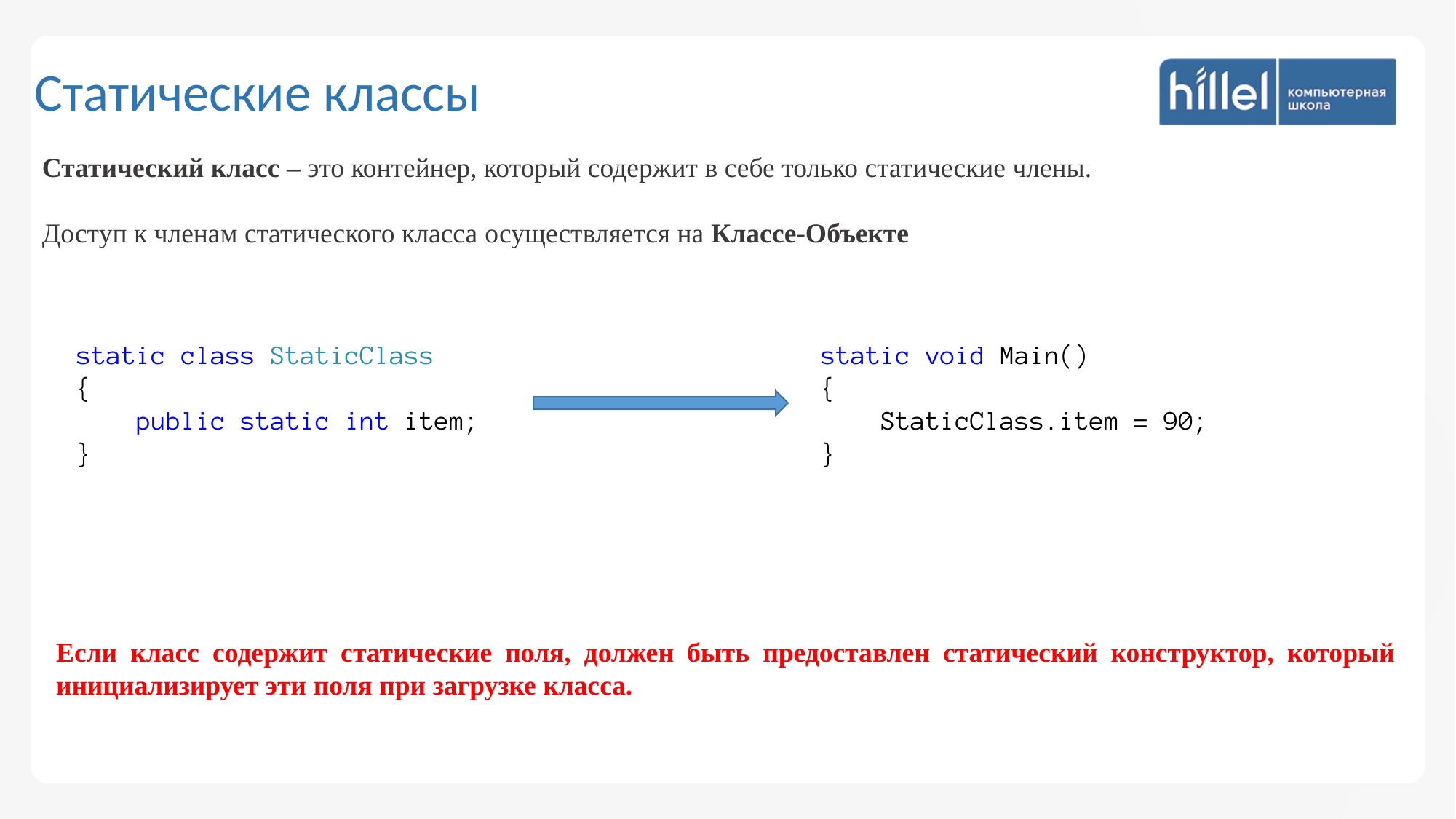

Статические классы
Статический класс – это контейнер, который содержит в себе только статические члены.

Доступ к членам статического класса осуществляется на Классе-Объекте
static class StaticClass
{
    public static int item;
}
static void Main()
{
    StaticClass.item = 90;
}

Если класс содержит статические поля, должен быть предоставлен статический конструктор, который инициализирует эти поля при загрузке класса.